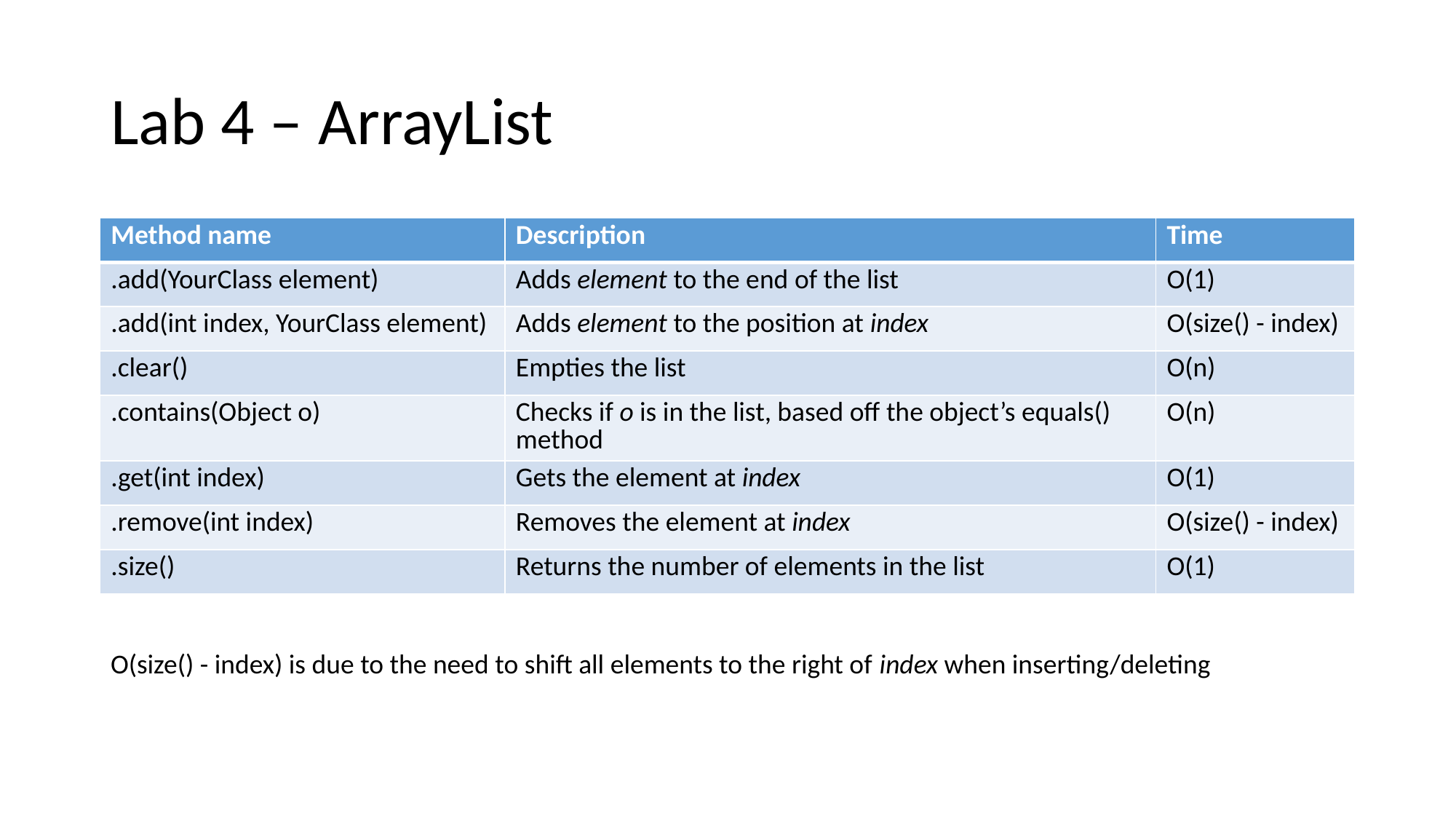

# Lab 4 – ArrayList
| Method name | Description | Time |
| --- | --- | --- |
| .add(YourClass element) | Adds element to the end of the list | O(1) |
| .add(int index, YourClass element) | Adds element to the position at index | O(size() - index) |
| .clear() | Empties the list | O(n) |
| .contains(Object o) | Checks if o is in the list, based off the object’s equals() method | O(n) |
| .get(int index) | Gets the element at index | O(1) |
| .remove(int index) | Removes the element at index | O(size() - index) |
| .size() | Returns the number of elements in the list | O(1) |
O(size() - index) is due to the need to shift all elements to the right of index when inserting/deleting